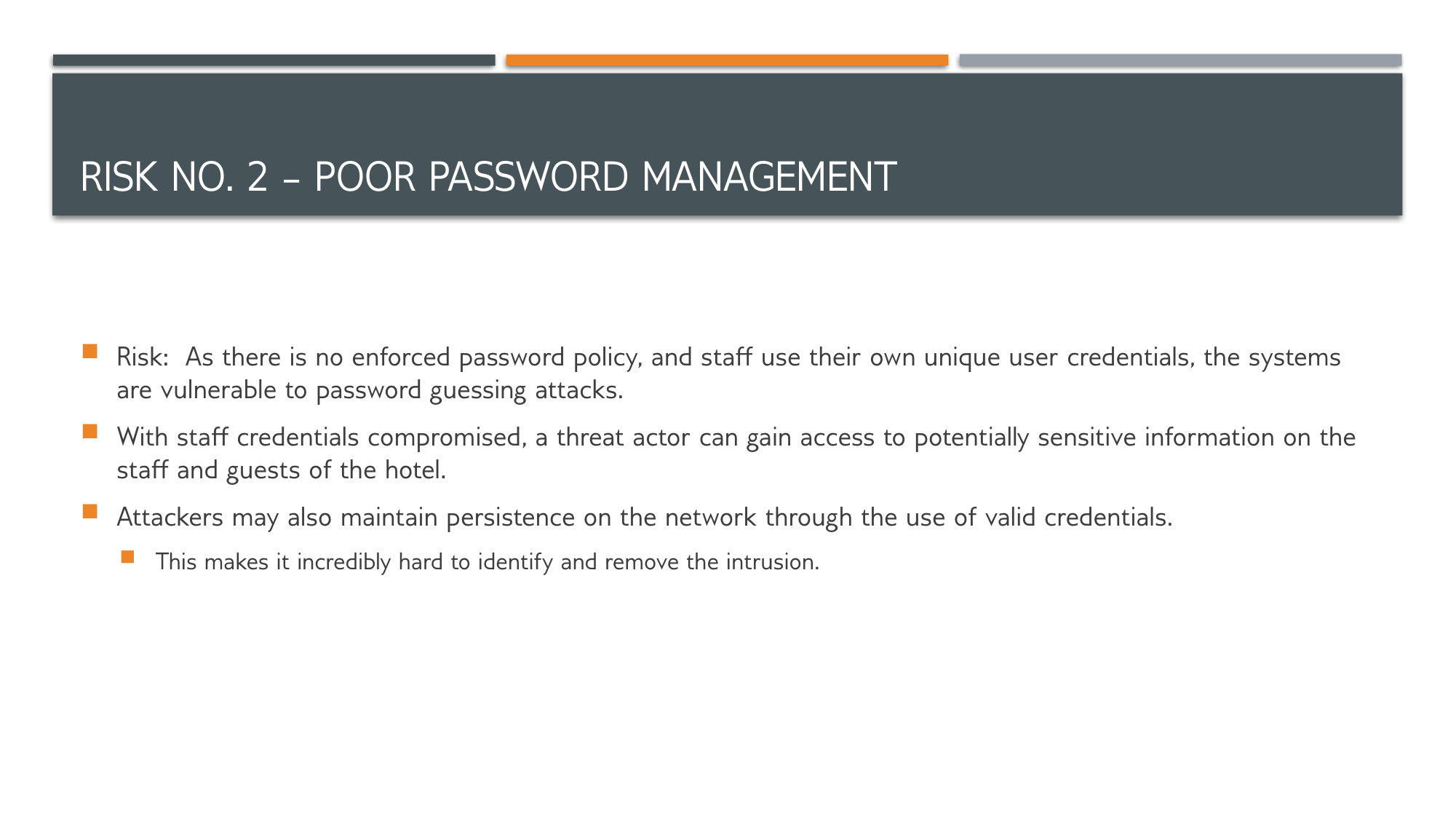

# Risk no. 2 – Poor password management
Risk:  As there is no enforced password policy, and staff use their own unique user credentials, the systems are vulnerable to password guessing attacks.
With staff credentials compromised, a threat actor can gain access to potentially sensitive information on the staff and guests of the hotel.
Attackers may also maintain persistence on the network through the use of valid credentials.
This makes it incredibly hard to identify and remove the intrusion.